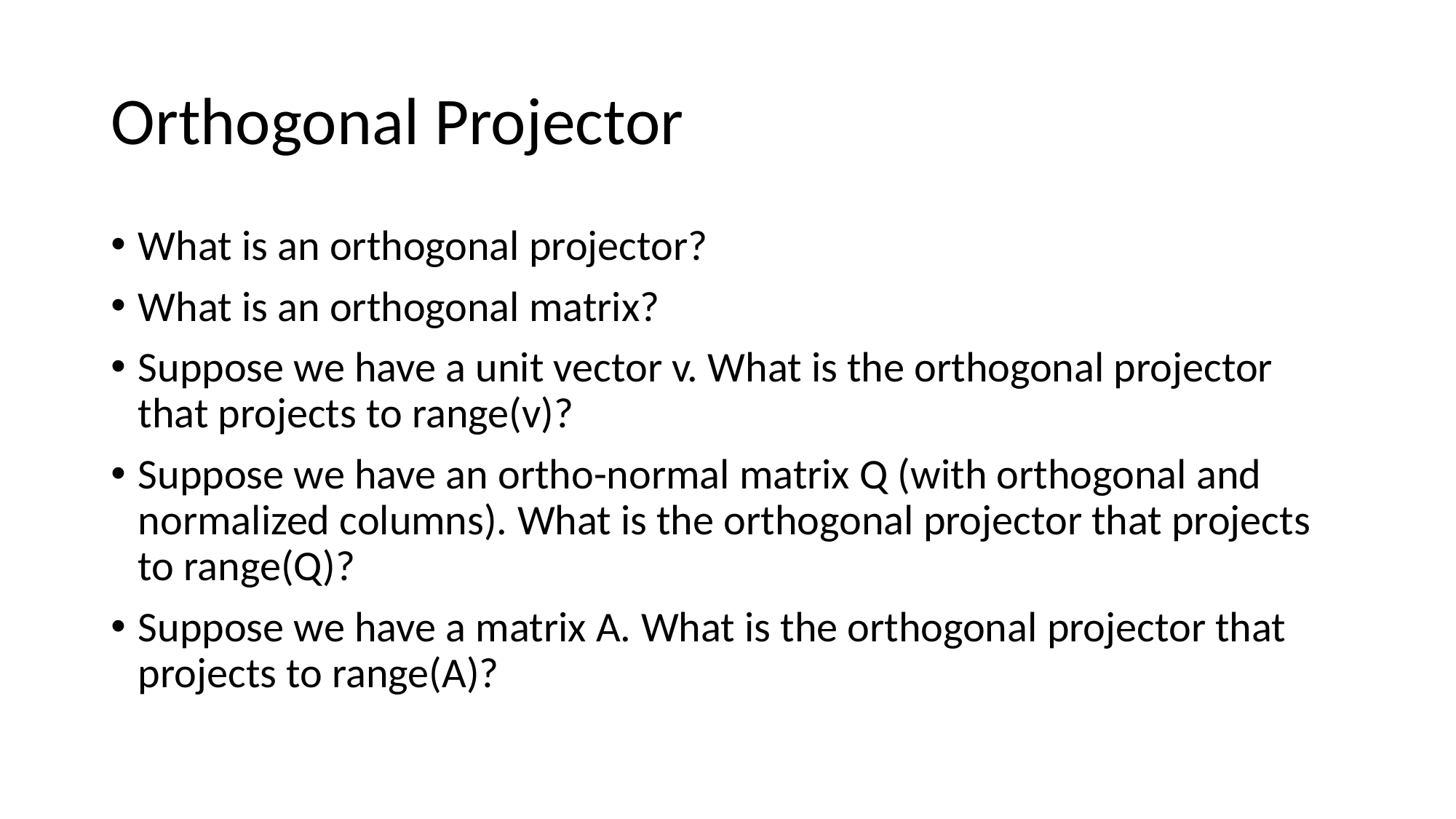

# Orthogonal Projector
What is an orthogonal projector?
What is an orthogonal matrix?
Suppose we have a unit vector v. What is the orthogonal projector that projects to range(v)?
Suppose we have an ortho-normal matrix Q (with orthogonal and normalized columns). What is the orthogonal projector that projects to range(Q)?
Suppose we have a matrix A. What is the orthogonal projector that projects to range(A)?